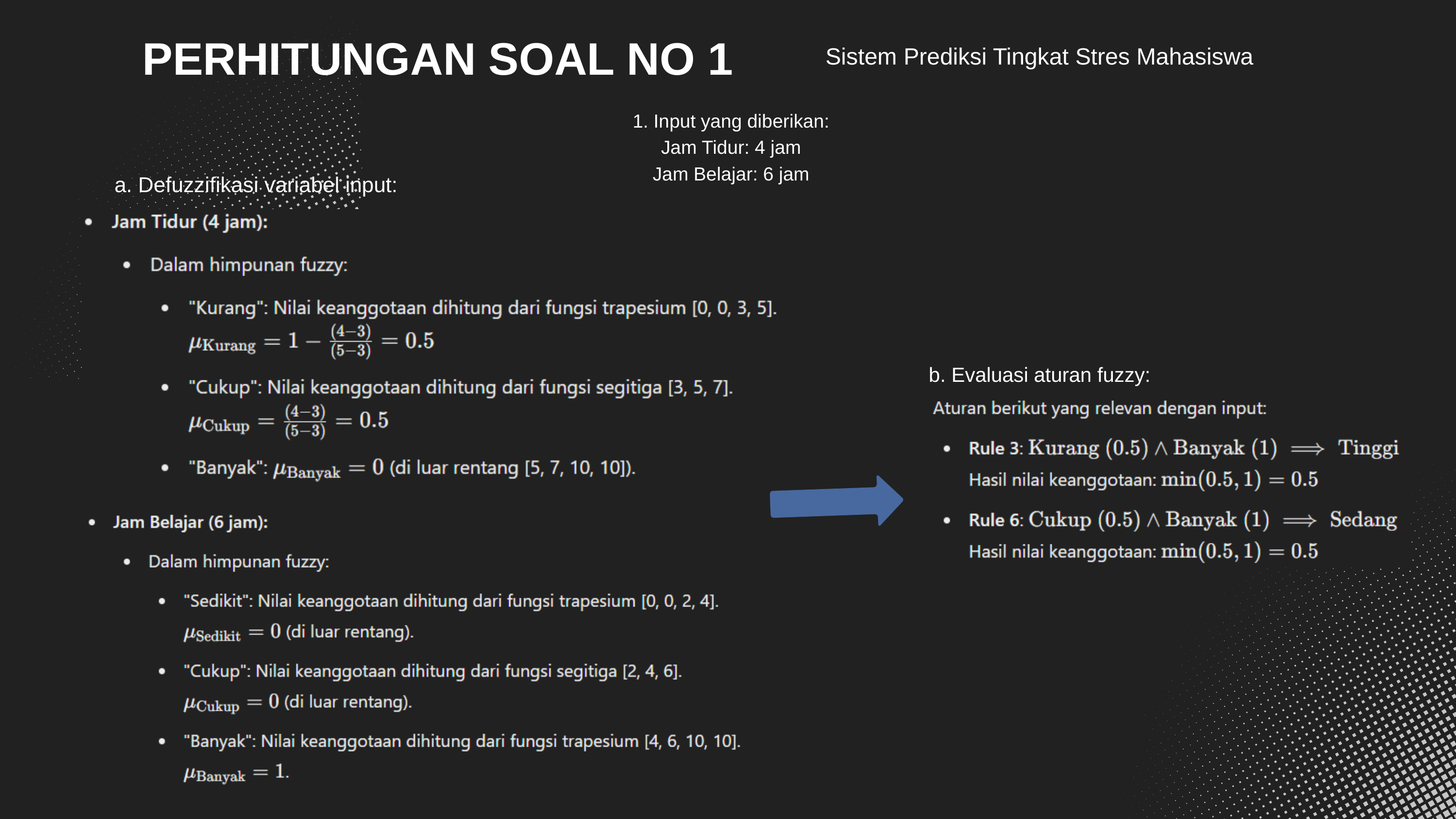

PERHITUNGAN SOAL NO 1
Sistem Prediksi Tingkat Stres Mahasiswa
1. Input yang diberikan:
Jam Tidur: 4 jam
Jam Belajar: 6 jam
a. Defuzzifikasi variabel input:

b. Evaluasi aturan fuzzy: